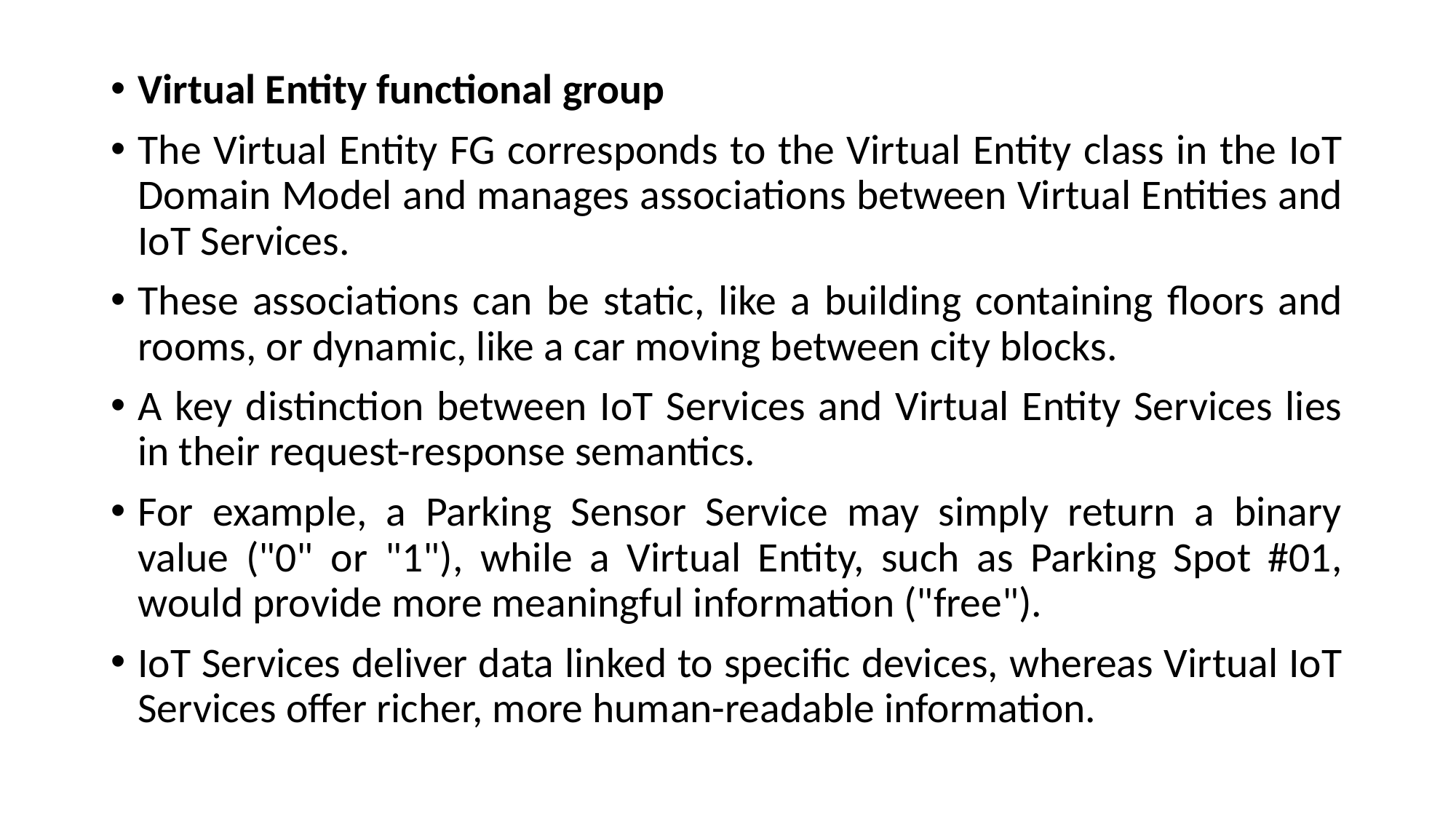

Virtual Entity functional group
The Virtual Entity FG corresponds to the Virtual Entity class in the IoT Domain Model and manages associations between Virtual Entities and IoT Services.
These associations can be static, like a building containing floors and rooms, or dynamic, like a car moving between city blocks.
A key distinction between IoT Services and Virtual Entity Services lies in their request-response semantics.
For example, a Parking Sensor Service may simply return a binary value ("0" or "1"), while a Virtual Entity, such as Parking Spot #01, would provide more meaningful information ("free").
IoT Services deliver data linked to specific devices, whereas Virtual IoT Services offer richer, more human-readable information.